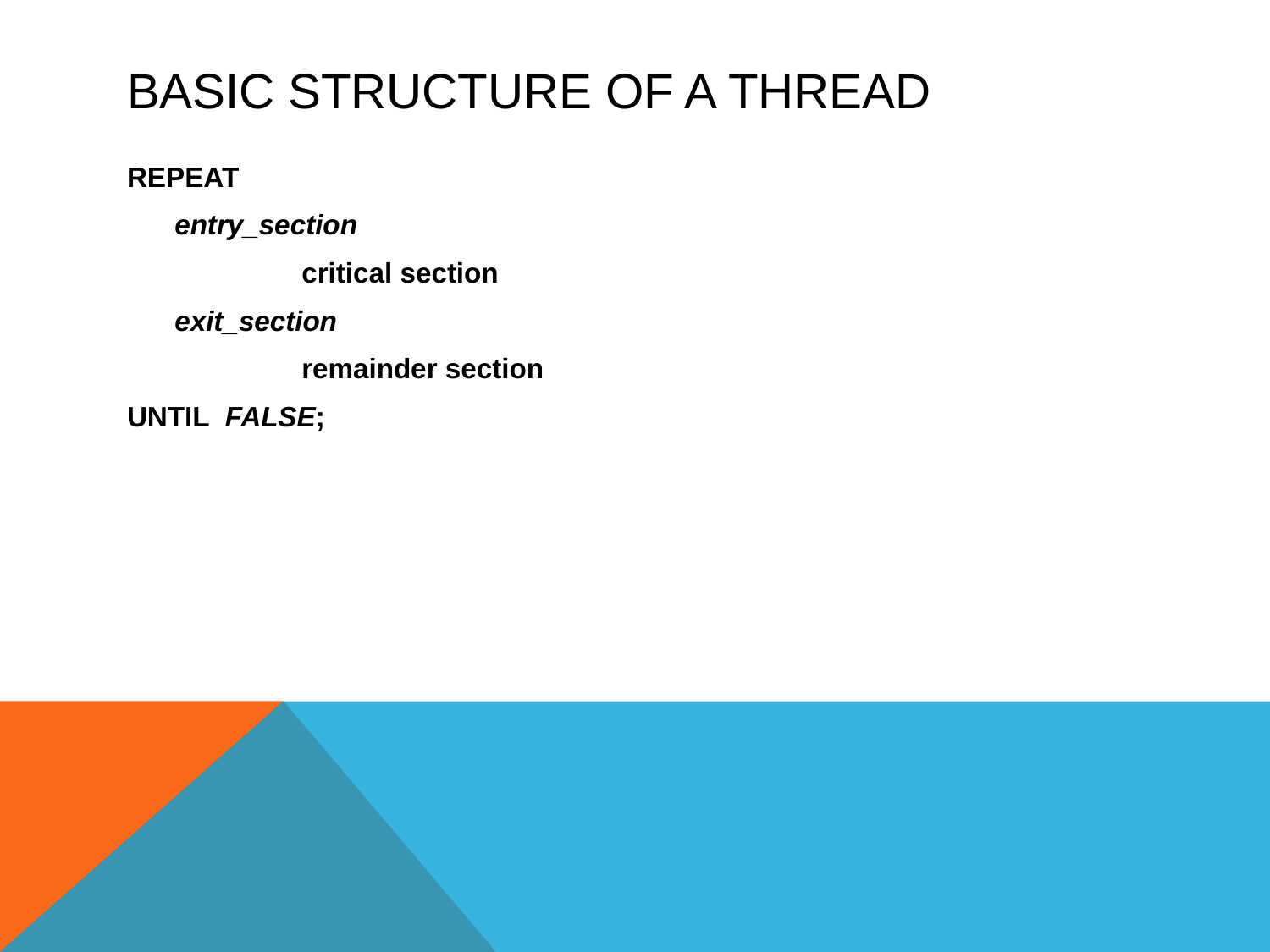

# Basic Structure of a thread
REPEAT
	entry_section
		critical section
	exit_section
		remainder section
UNTIL  FALSE;